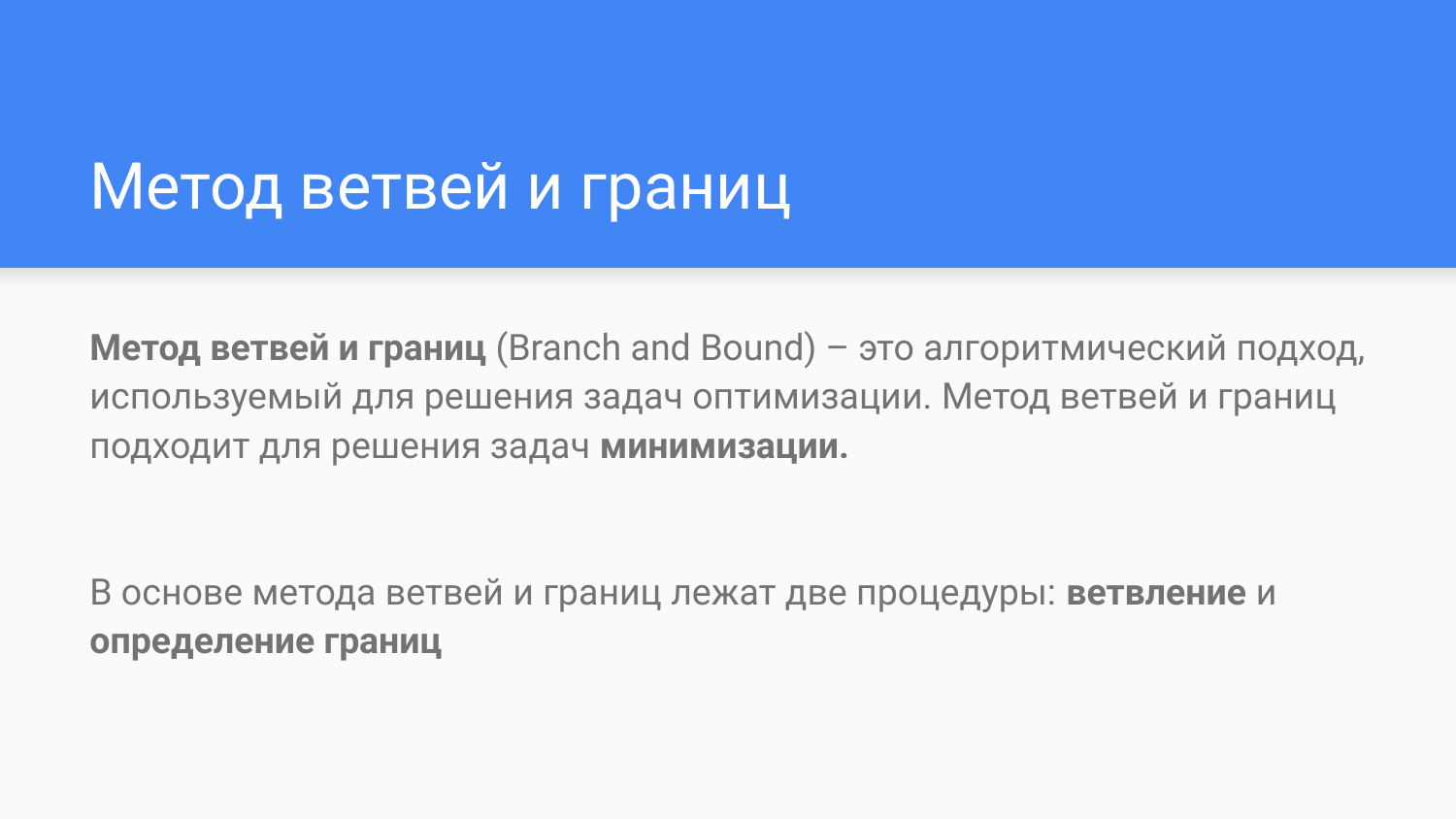

# Метод ветвей и границ
Метод ветвей и границ (Branch and Bound) – это алгоритмический подход, используемый для решения задач оптимизации. Метод ветвей и границ подходит для решения задач минимизации.

В основе метода ветвей и границ лежат две процедуры: ветвление и определение границ